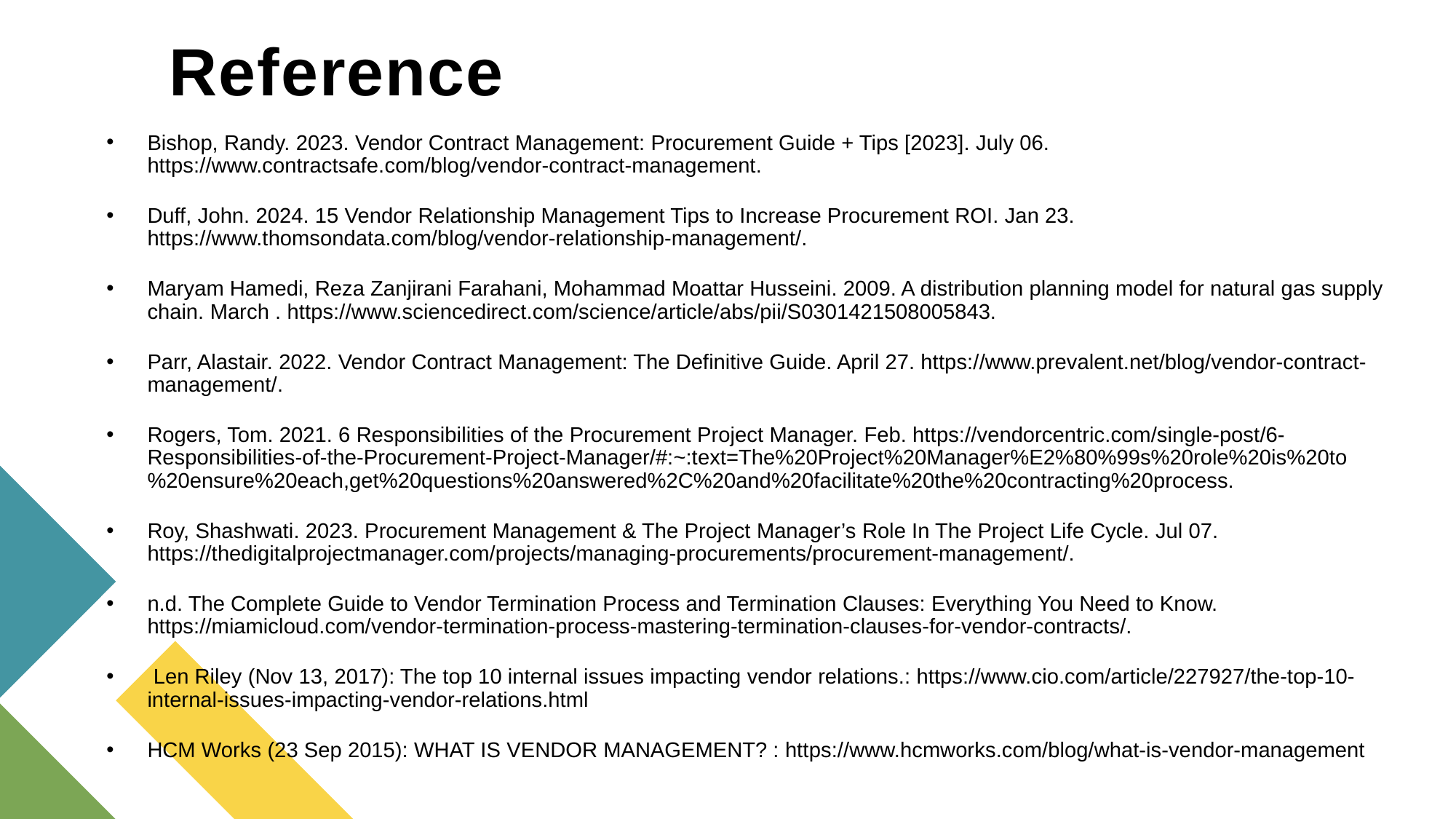

# Reference
Bishop, Randy. 2023. Vendor Contract Management: Procurement Guide + Tips [2023]. July 06. https://www.contractsafe.com/blog/vendor-contract-management.
Duff, John. 2024. 15 Vendor Relationship Management Tips to Increase Procurement ROI. Jan 23. https://www.thomsondata.com/blog/vendor-relationship-management/.
Maryam Hamedi, Reza Zanjirani Farahani, Mohammad Moattar Husseini. 2009. A distribution planning model for natural gas supply chain. March . https://www.sciencedirect.com/science/article/abs/pii/S0301421508005843.
Parr, Alastair. 2022. Vendor Contract Management: The Definitive Guide. April 27. https://www.prevalent.net/blog/vendor-contract-management/.
Rogers, Tom. 2021. 6 Responsibilities of the Procurement Project Manager. Feb. https://vendorcentric.com/single-post/6-Responsibilities-of-the-Procurement-Project-Manager/#:~:text=The%20Project%20Manager%E2%80%99s%20role%20is%20to%20ensure%20each,get%20questions%20answered%2C%20and%20facilitate%20the%20contracting%20process.
Roy, Shashwati. 2023. Procurement Management & The Project Manager’s Role In The Project Life Cycle. Jul 07. https://thedigitalprojectmanager.com/projects/managing-procurements/procurement-management/.
n.d. The Complete Guide to Vendor Termination Process and Termination Clauses: Everything You Need to Know. https://miamicloud.com/vendor-termination-process-mastering-termination-clauses-for-vendor-contracts/.
 Len Riley (Nov 13, 2017): The top 10 internal issues impacting vendor relations.: https://www.cio.com/article/227927/the-top-10-internal-issues-impacting-vendor-relations.html
HCM Works (23 Sep 2015): WHAT IS VENDOR MANAGEMENT? : https://www.hcmworks.com/blog/what-is-vendor-management